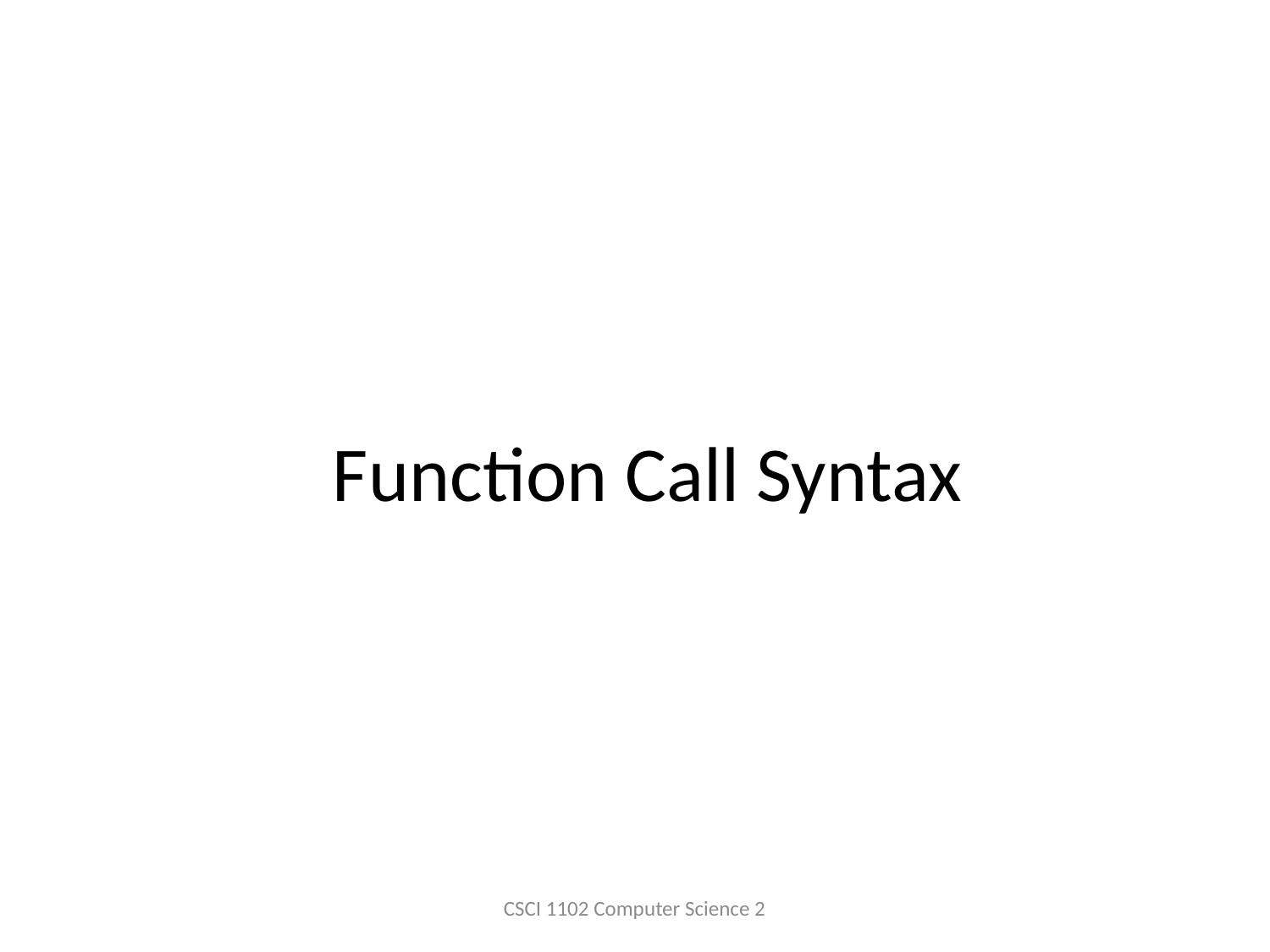

# Function Call Syntax
CSCI 1102 Computer Science 2